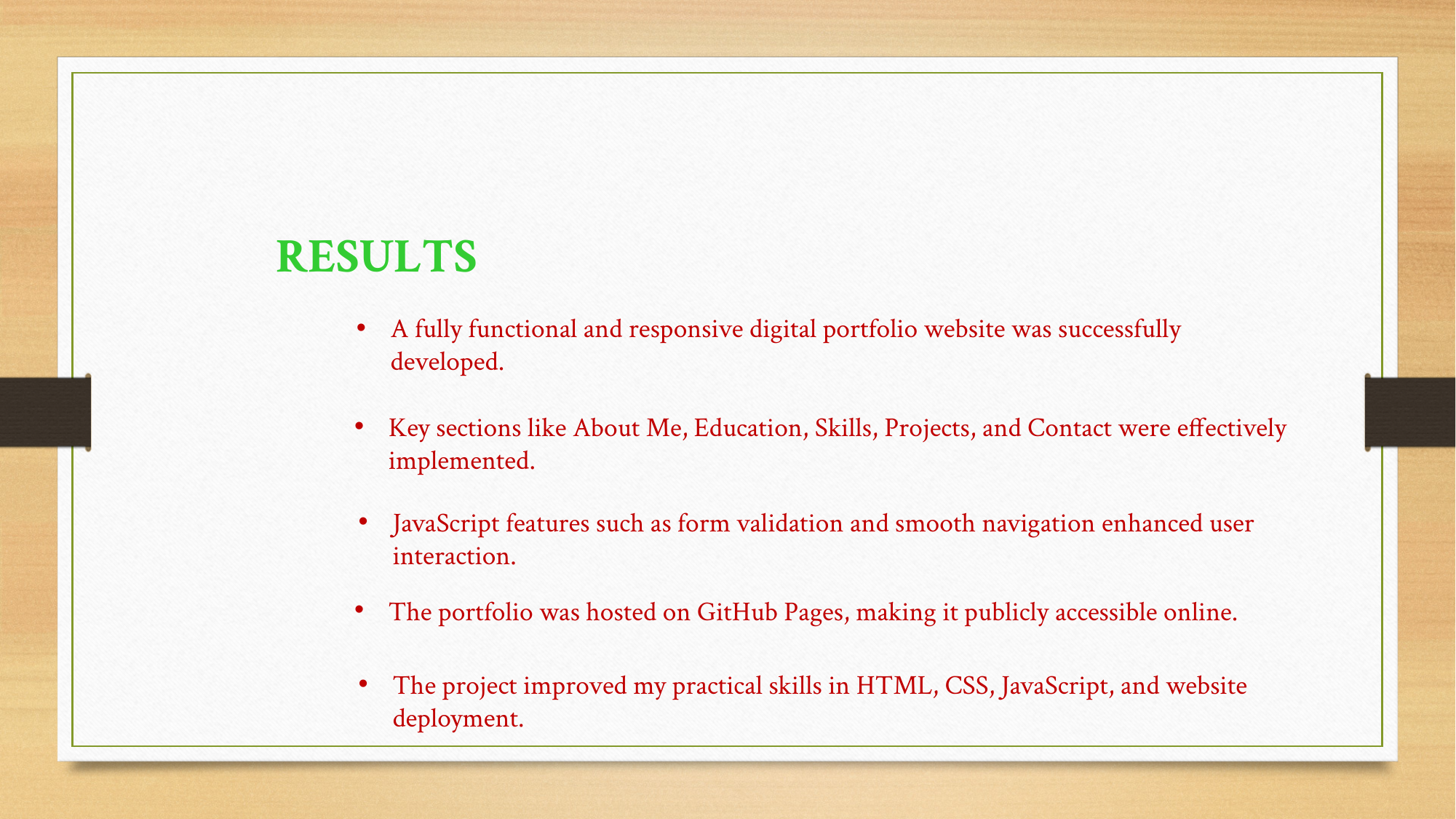

RESULTS
A fully functional and responsive digital portfolio website was successfully developed.
Key sections like About Me, Education, Skills, Projects, and Contact were effectively implemented.
JavaScript features such as form validation and smooth navigation enhanced user interaction.
The portfolio was hosted on GitHub Pages, making it publicly accessible online.
The project improved my practical skills in HTML, CSS, JavaScript, and website deployment.